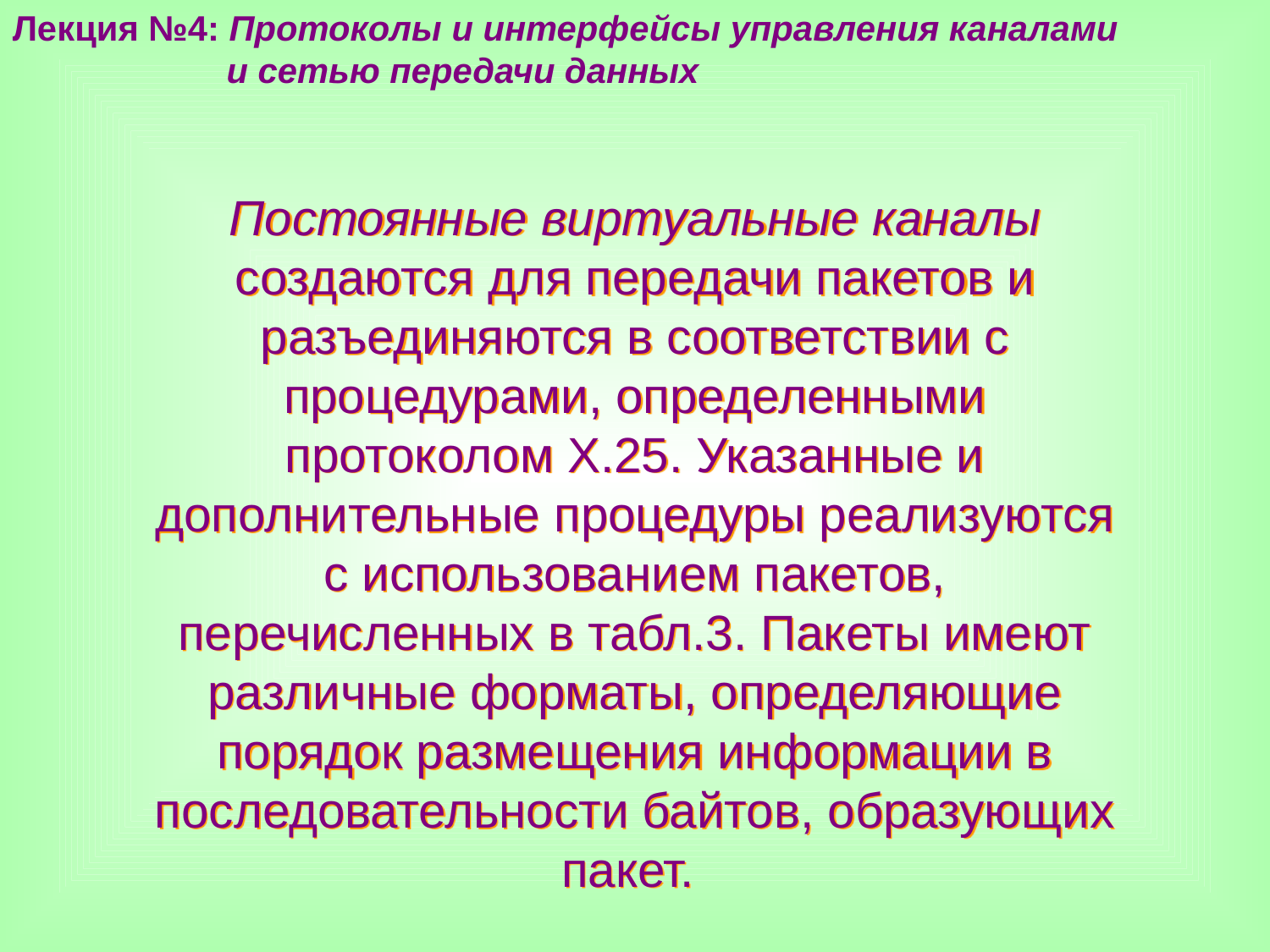

Лекция №4: Протоколы и интерфейсы управления каналами
                      и сетью передачи данных
Постоянные виртуальные каналы создаются для передачи пакетов и разъединяются в соответствии с процедурами, определенными протоколом Х.25. Указанные и дополнительные процедуры реализуются с использованием пакетов, перечисленных в табл.3. Пакеты имеют различные форматы, определяющие порядок размещения информации в последовательности байтов, образующих пакет.